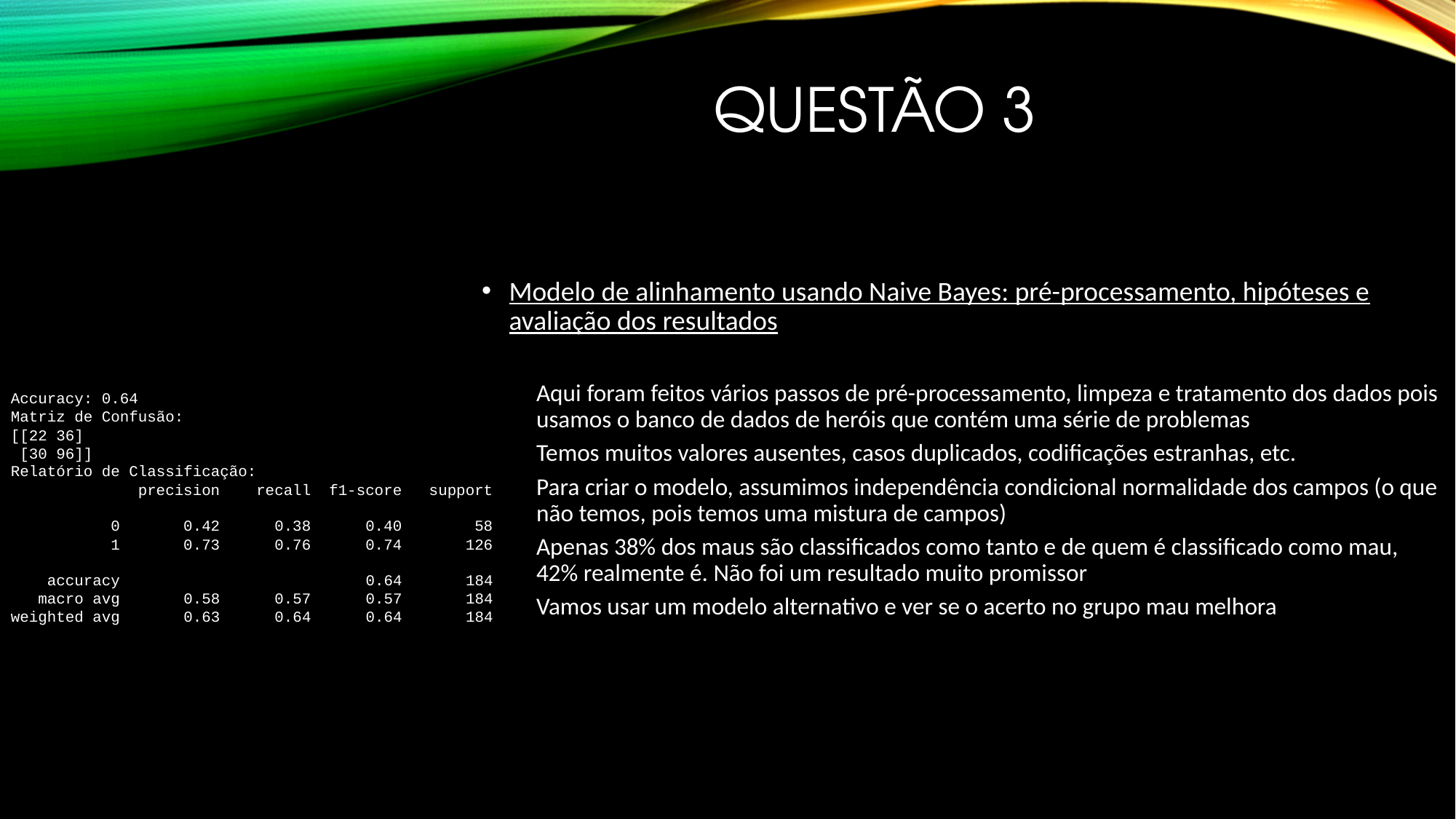

# QuestÃO 3

Modelo de alinhamento usando Naive Bayes: pré-processamento, hipóteses e avaliação dos resultados

Aqui foram feitos vários passos de pré-processamento, limpeza e tratamento dos dados pois usamos o banco de dados de heróis que contém uma série de problemas
Temos muitos valores ausentes, casos duplicados, codificações estranhas, etc.
Para criar o modelo, assumimos independência condicional normalidade dos campos (o que não temos, pois temos uma mistura de campos)
Apenas 38% dos maus são classificados como tanto e de quem é classificado como mau, 42% realmente é. Não foi um resultado muito promissor
Vamos usar um modelo alternativo e ver se o acerto no grupo mau melhora
Accuracy: 0.64
Matriz de Confusão:
[[22 36]
 [30 96]]
Relatório de Classificação:
              precision    recall  f1-score   support

           0       0.42      0.38      0.40        58
           1       0.73      0.76      0.74       126

    accuracy                           0.64       184
   macro avg       0.58      0.57      0.57       184
weighted avg       0.63      0.64      0.64       184